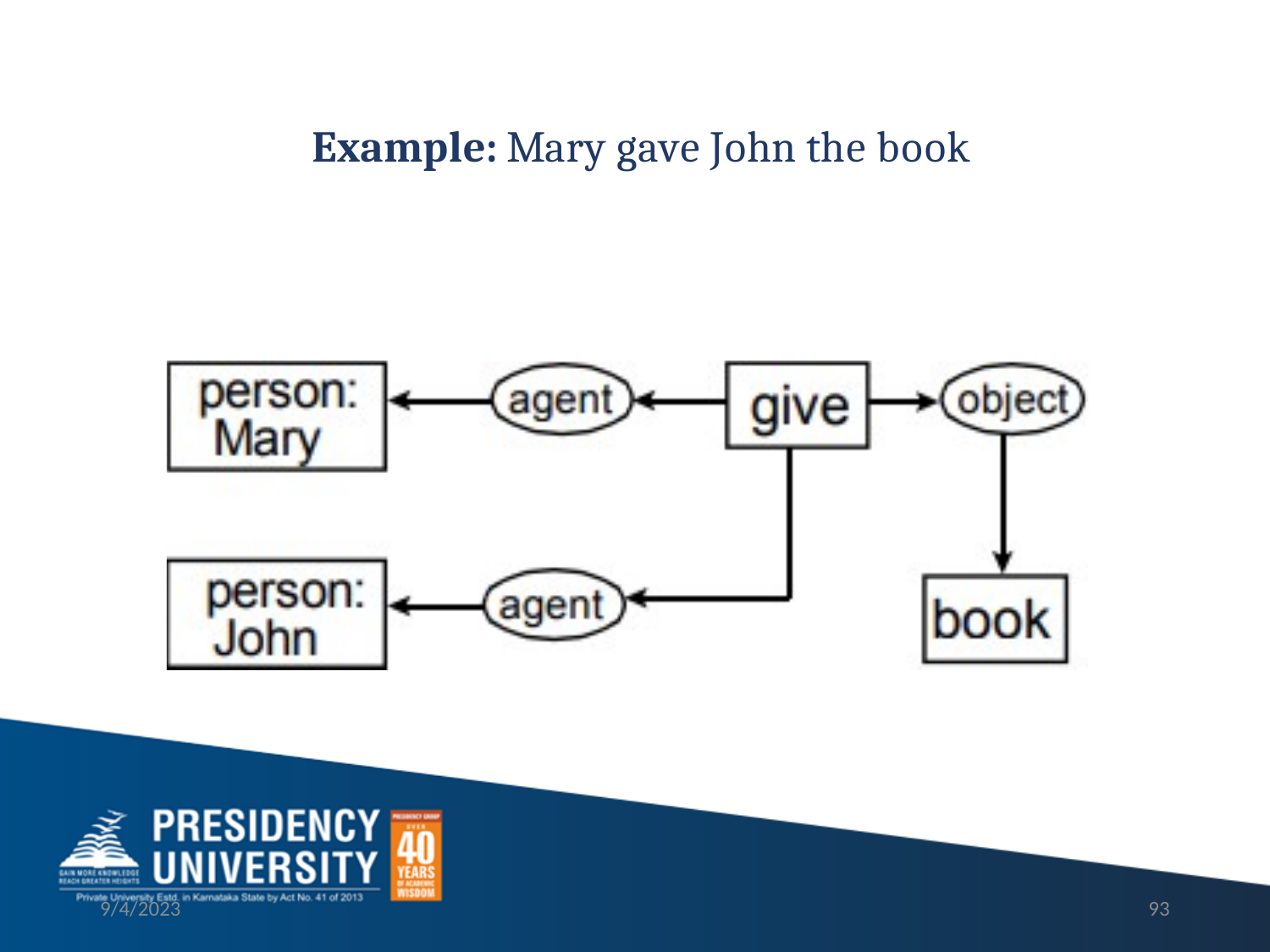

# Example: Mary gave John the book

9/4/2023
93